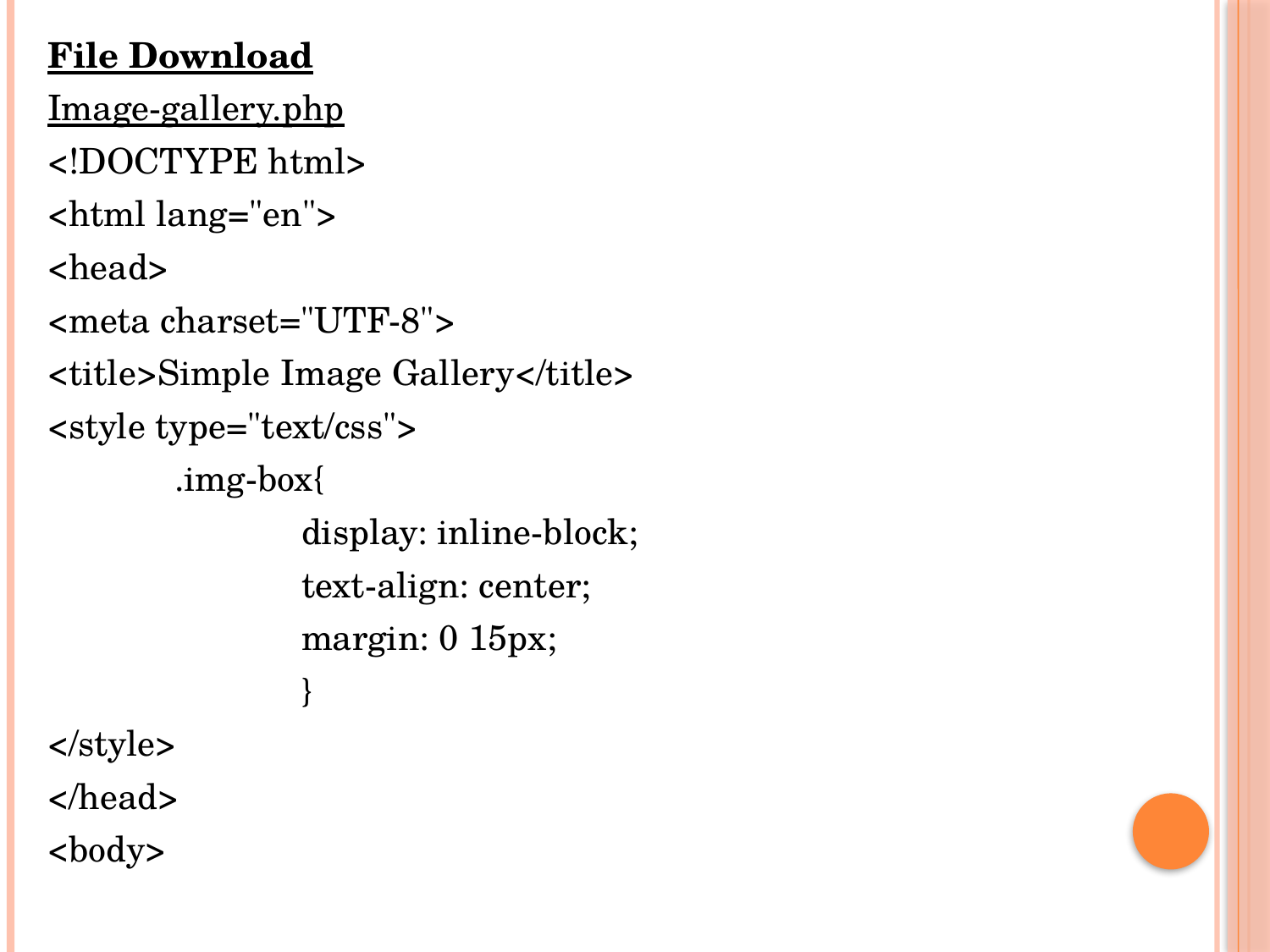

File Download
Image-gallery.php
<!DOCTYPE html>
<html lang="en">
<head>
<meta charset="UTF-8">
<title>Simple Image Gallery</title>
<style type="text/css">
	.img-box{
		display: inline-block;
		text-align: center;
		margin: 0 15px;
		}
</style>
</head>
<body>